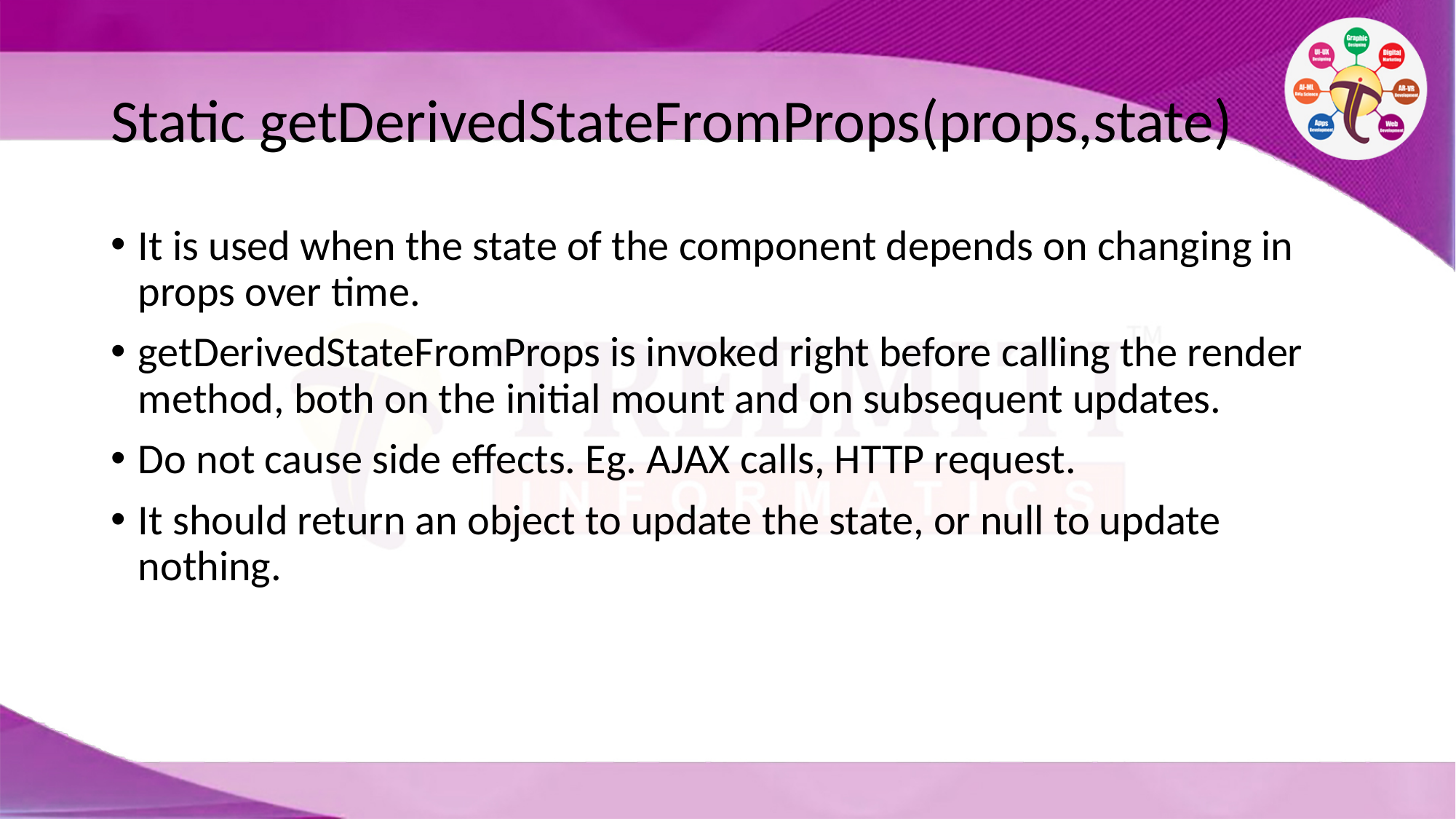

# Static getDerivedStateFromProps(props,state)
It is used when the state of the component depends on changing in props over time.
getDerivedStateFromProps is invoked right before calling the render method, both on the initial mount and on subsequent updates.
Do not cause side effects. Eg. AJAX calls, HTTP request.
It should return an object to update the state, or null to update nothing.